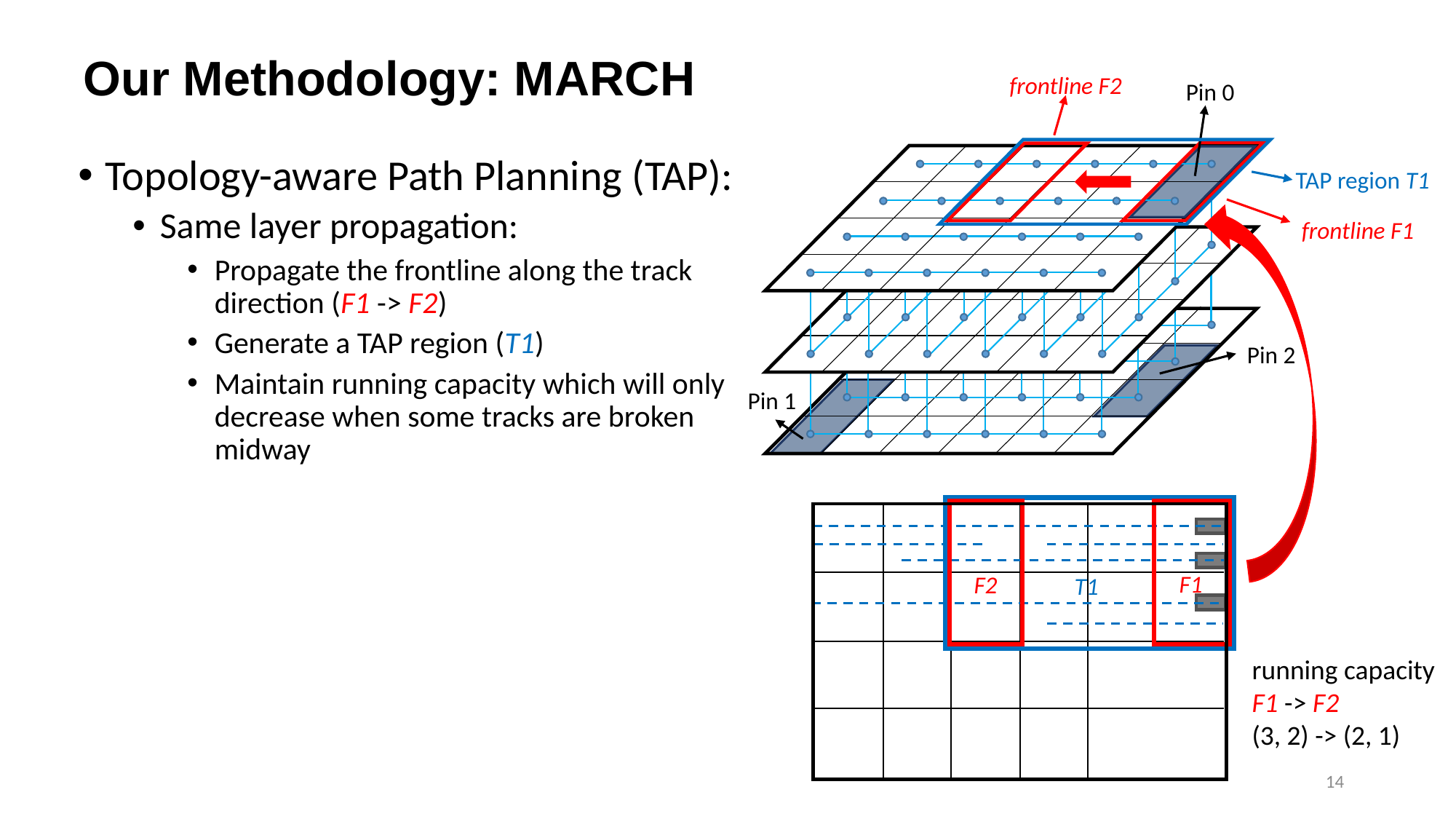

Our Methodology: MARCH
frontline F2
Pin 0

Topology-aware Path Planning (TAP):
Same layer propagation:
Propagate the frontline along the track direction (F1 -> F2)
Generate a TAP region (T1)
Maintain running capacity which will only decrease when some tracks are broken midway

TAP region T1

frontline F1

Pin 2

Pin 1

F1
F2
T1

running capacity
F1 -> F2
(3, 2) -> (2, 1)
14